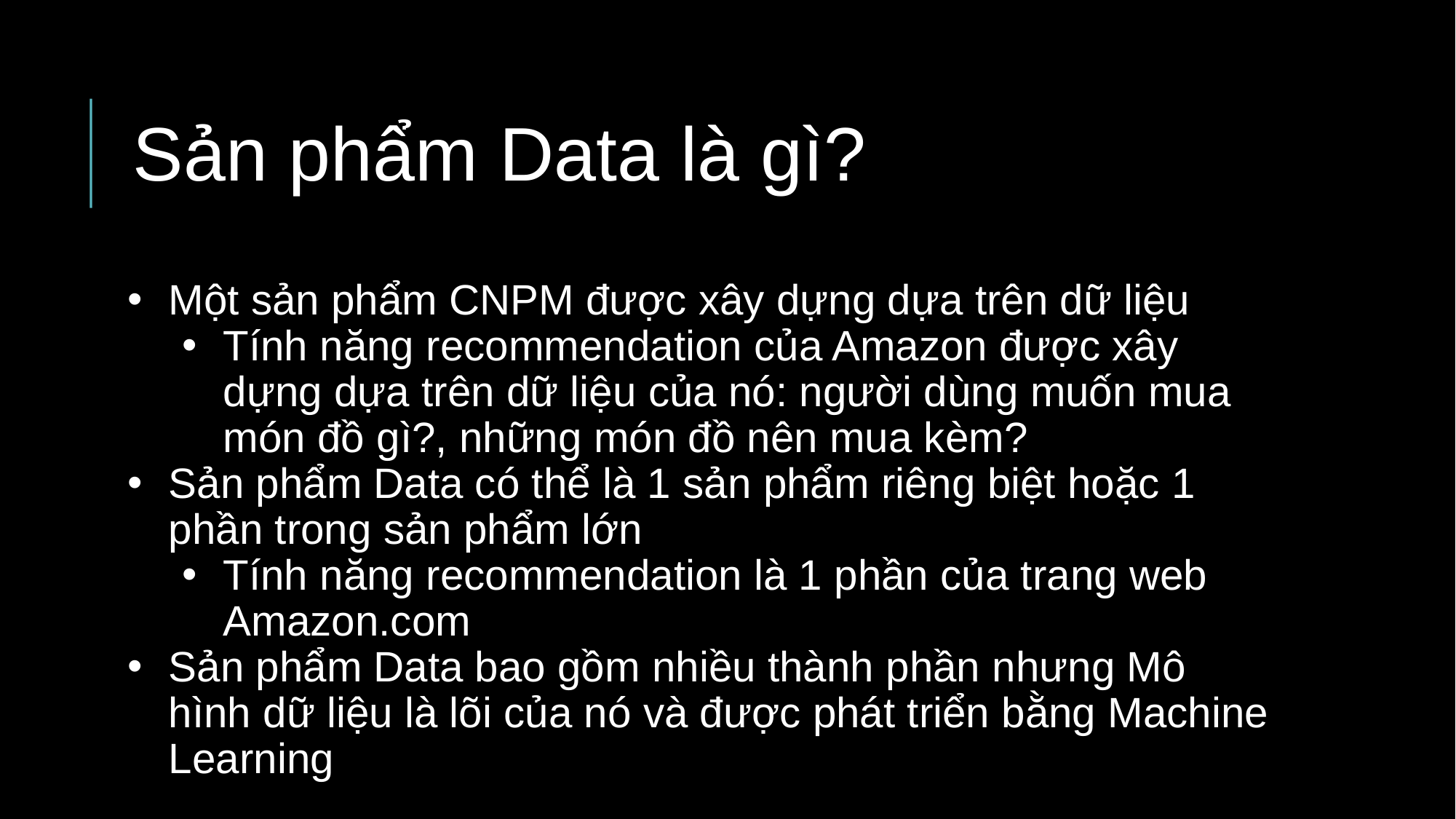

Sản phẩm Data là gì?
Một sản phẩm CNPM được xây dựng dựa trên dữ liệu
Tính năng recommendation của Amazon được xây dựng dựa trên dữ liệu của nó: người dùng muốn mua món đồ gì?, những món đồ nên mua kèm?
Sản phẩm Data có thể là 1 sản phẩm riêng biệt hoặc 1 phần trong sản phẩm lớn
Tính năng recommendation là 1 phần của trang web Amazon.com
Sản phẩm Data bao gồm nhiều thành phần nhưng Mô hình dữ liệu là lõi của nó và được phát triển bằng Machine Learning